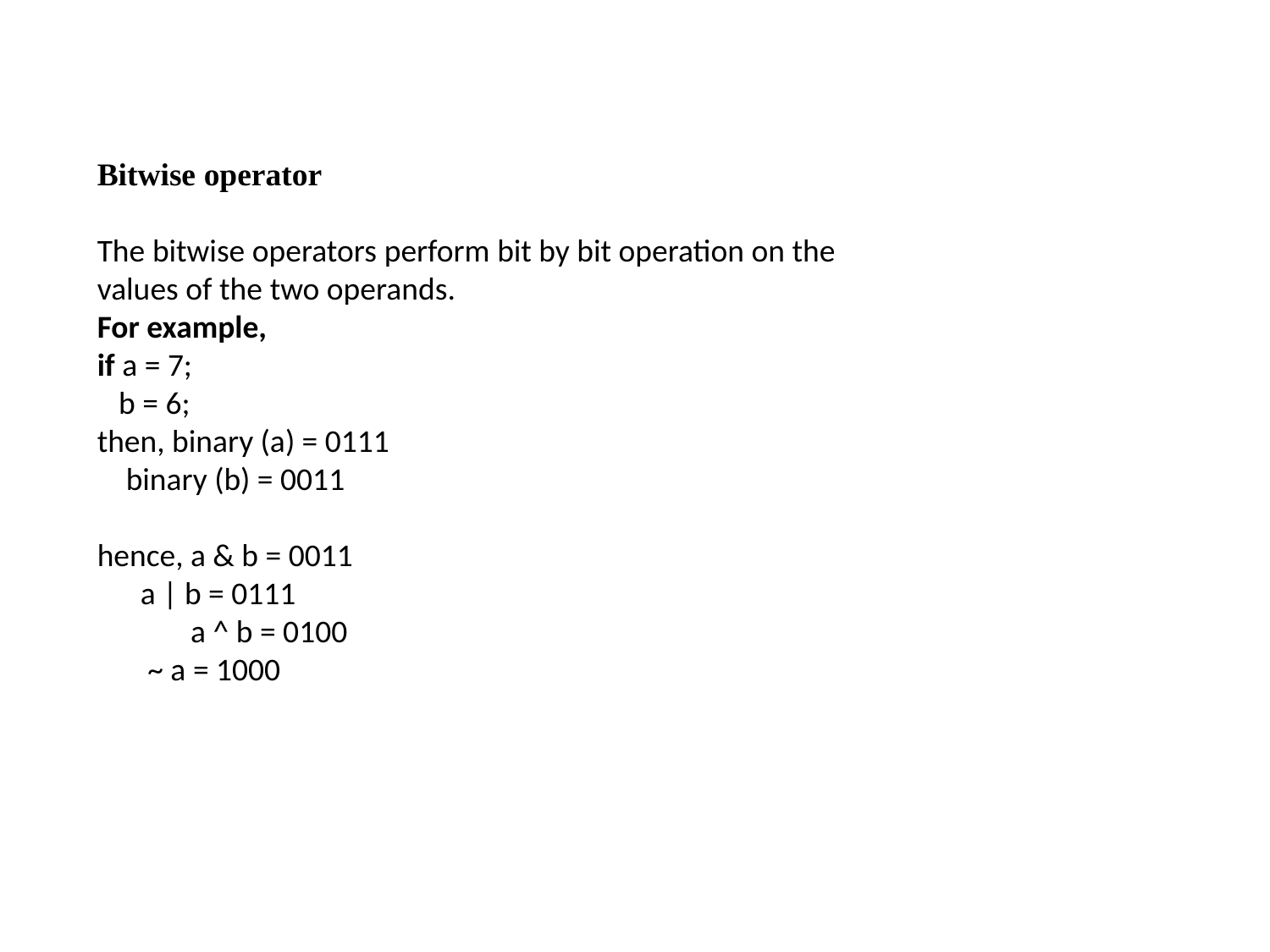

Bitwise operator

The bitwise operators perform bit by bit operation on the values of the two operands.
For example,
if a = 7;
   b = 6;
then, binary (a) = 0111
    binary (b) = 0011

hence, a & b = 0011
      a | b = 0111
             a ^ b = 0100
       ~ a = 1000